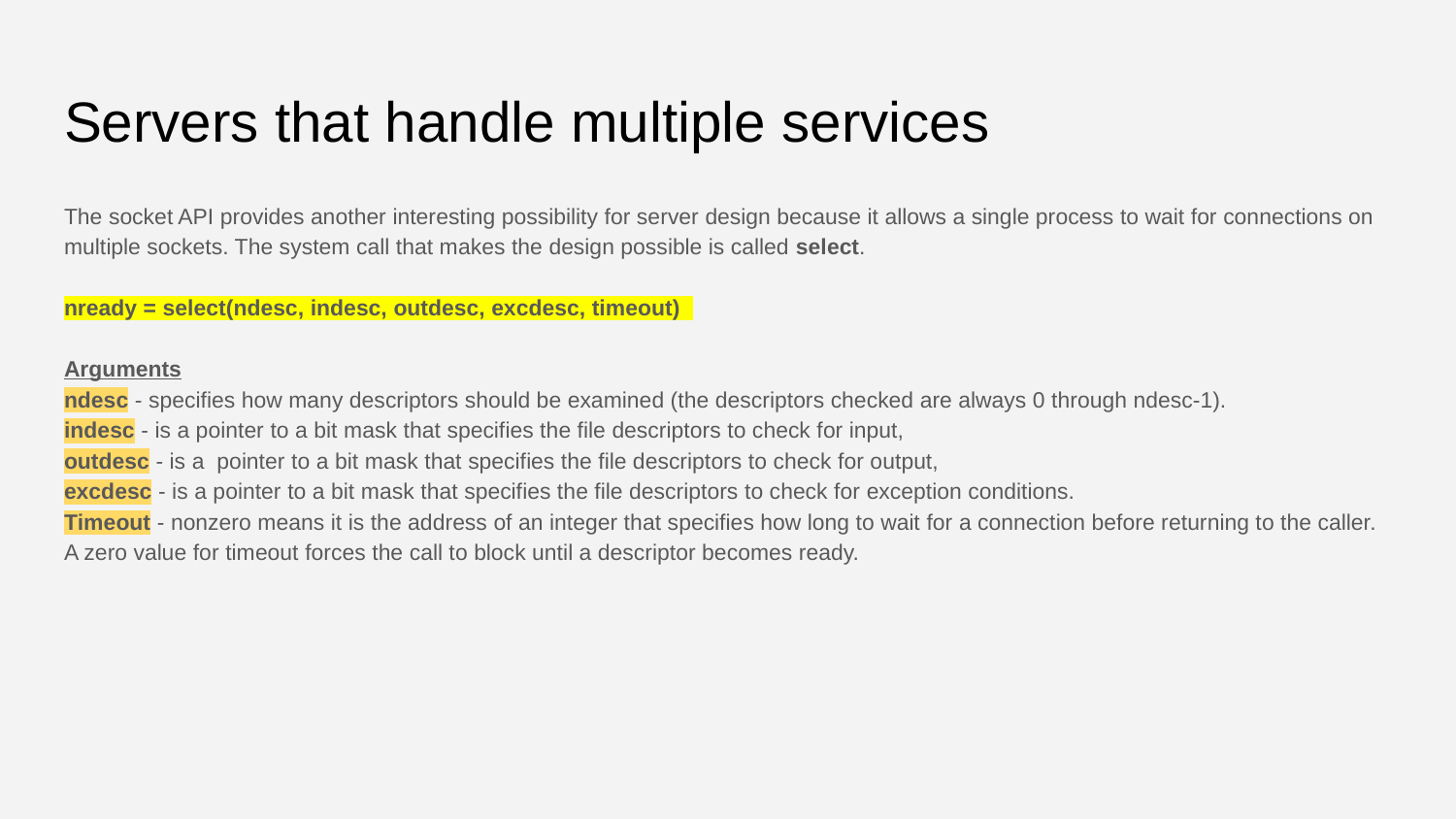

# Servers that handle multiple services
The socket API provides another interesting possibility for server design because it allows a single process to wait for connections on multiple sockets. The system call that makes the design possible is called select.
nready = select(ndesc, indesc, outdesc, excdesc, timeout)
Arguments
ndesc - specifies how many descriptors should be examined (the descriptors checked are always 0 through ndesc-1).
indesc - is a pointer to a bit mask that specifies the file descriptors to check for input,
outdesc - is a  pointer to a bit mask that specifies the file descriptors to check for output,
excdesc - is a pointer to a bit mask that specifies the file descriptors to check for exception conditions.
Timeout - nonzero means it is the address of an integer that specifies how long to wait for a connection before returning to the caller. A zero value for timeout forces the call to block until a descriptor becomes ready.